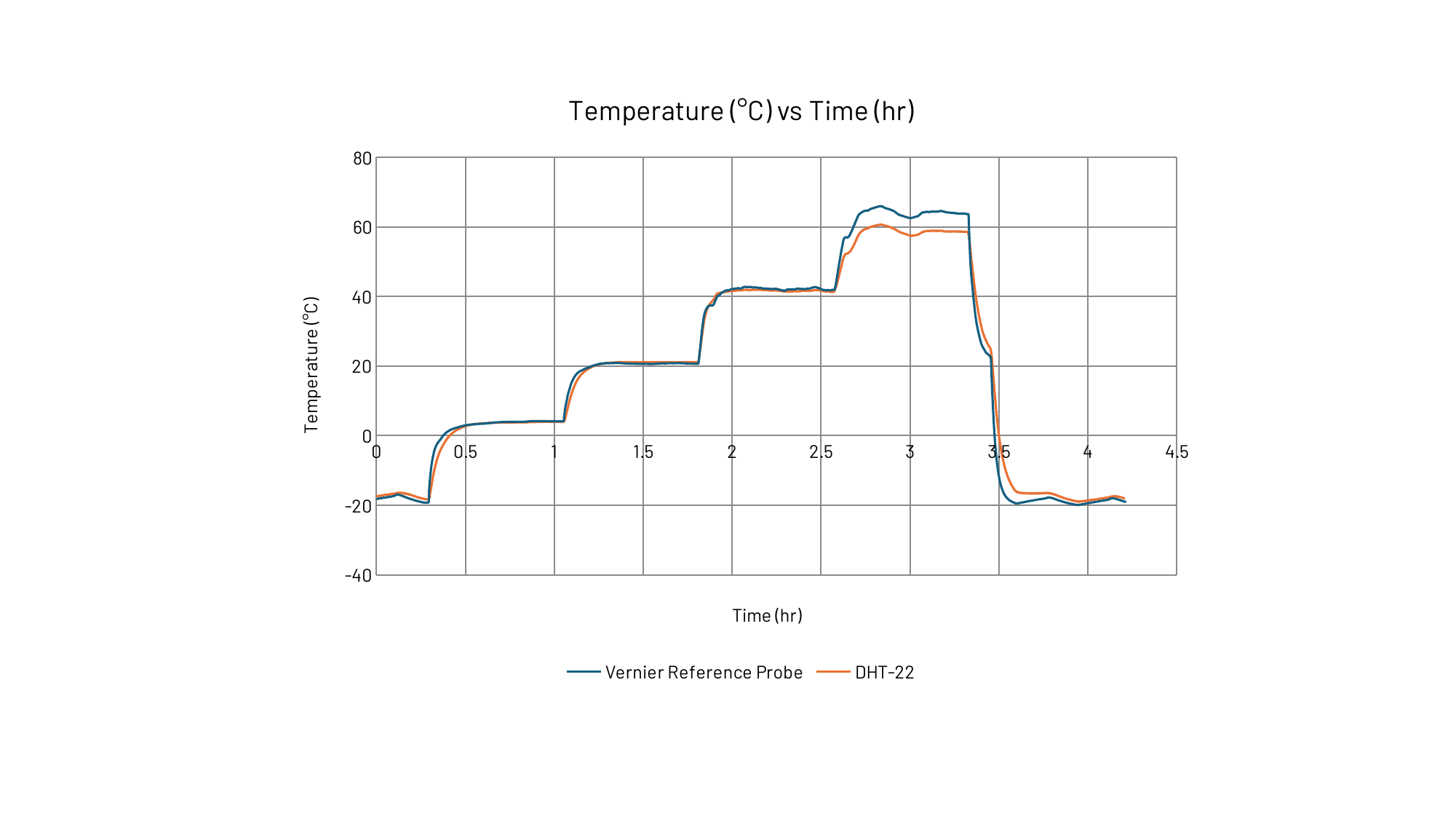

### Chart: Temperature (°C) vs Time (hr)

| Category |  |  |
|---|---|---|